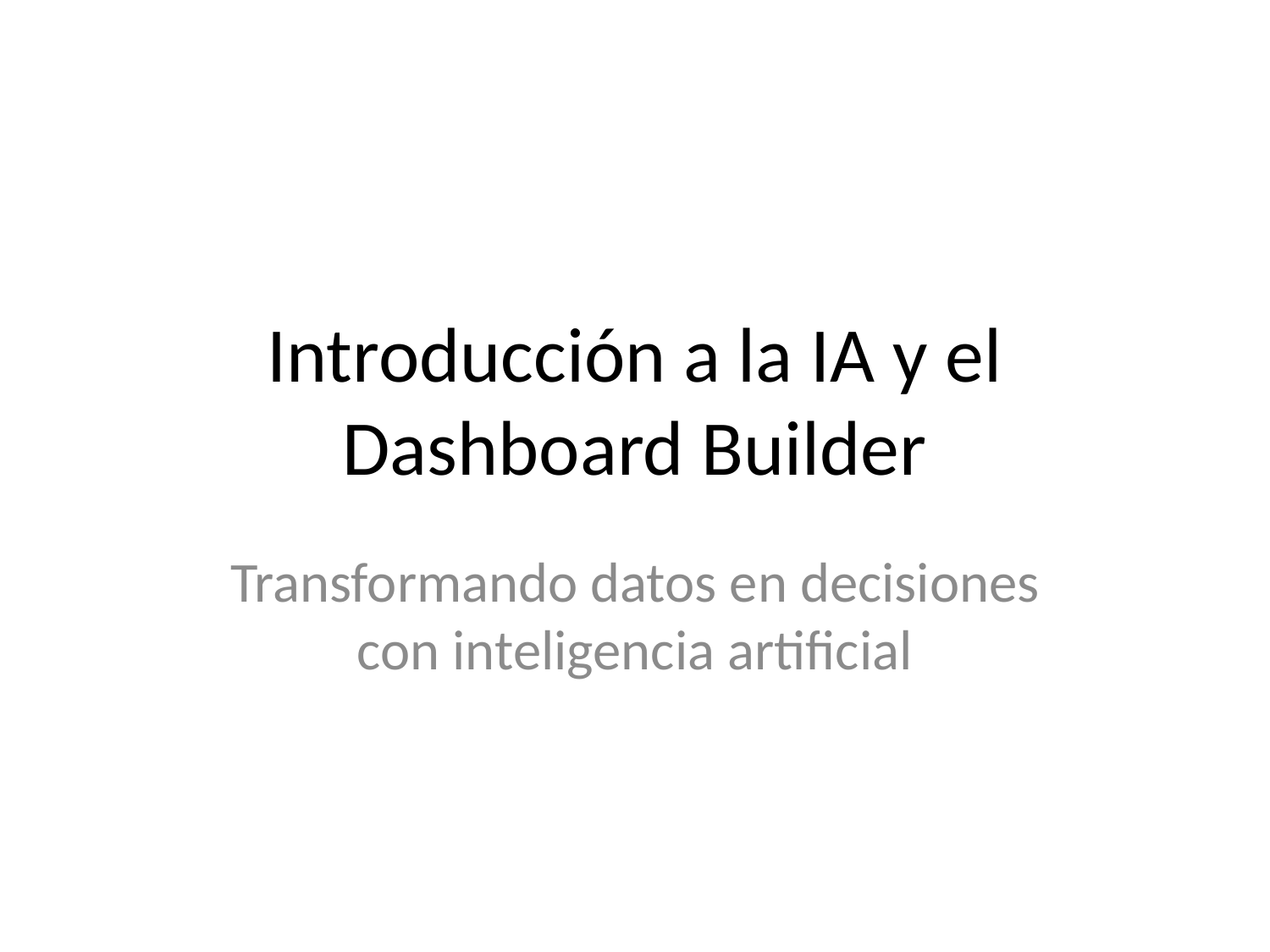

# Introducción a la IA y el Dashboard Builder
Transformando datos en decisiones con inteligencia artificial